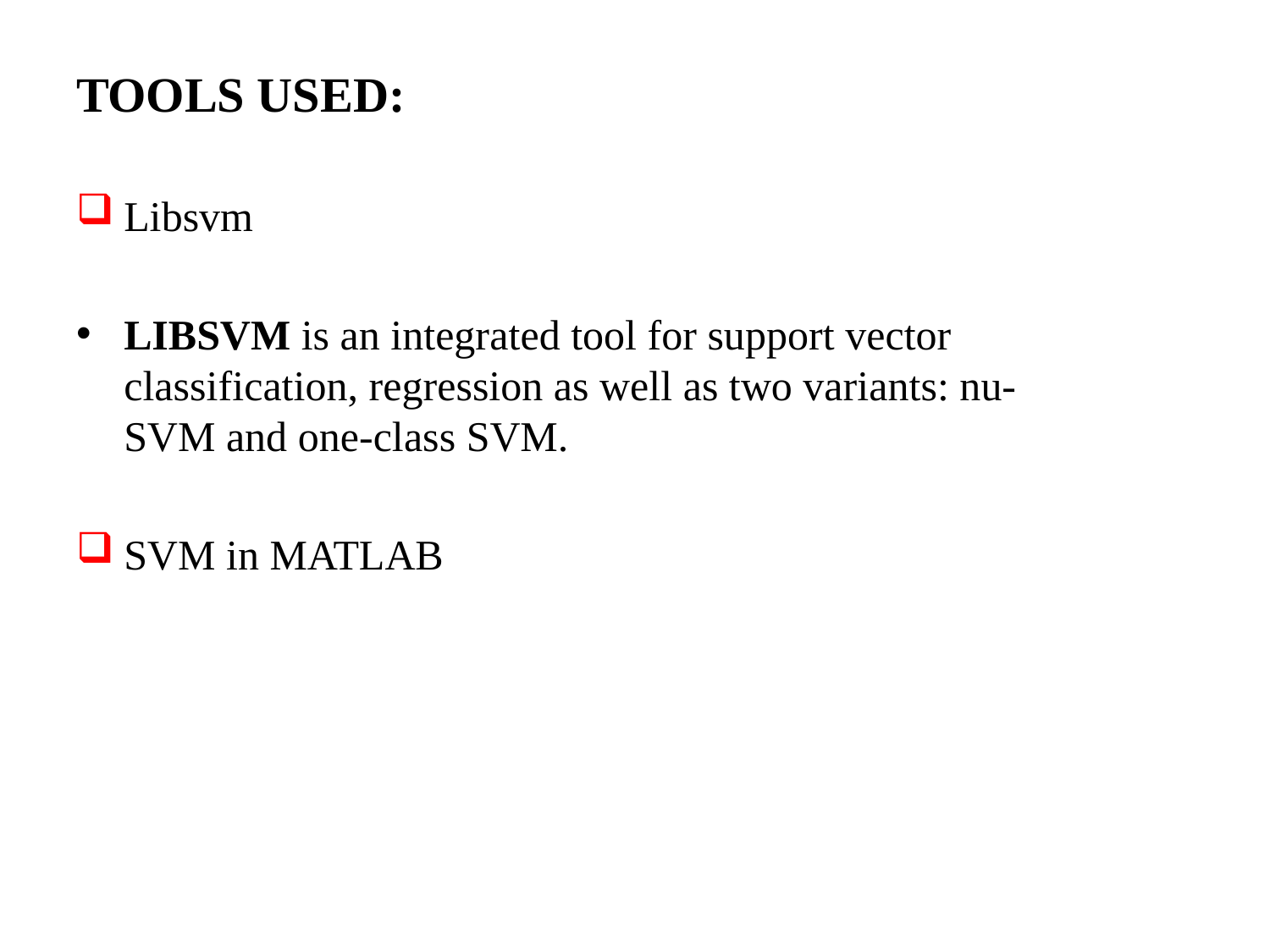

TOOLS USED:

Libsvm

LIBSVM is an integrated tool for support vector classification, regression as well as two variants: nu-SVM and one-class SVM.

SVM in MATLAB